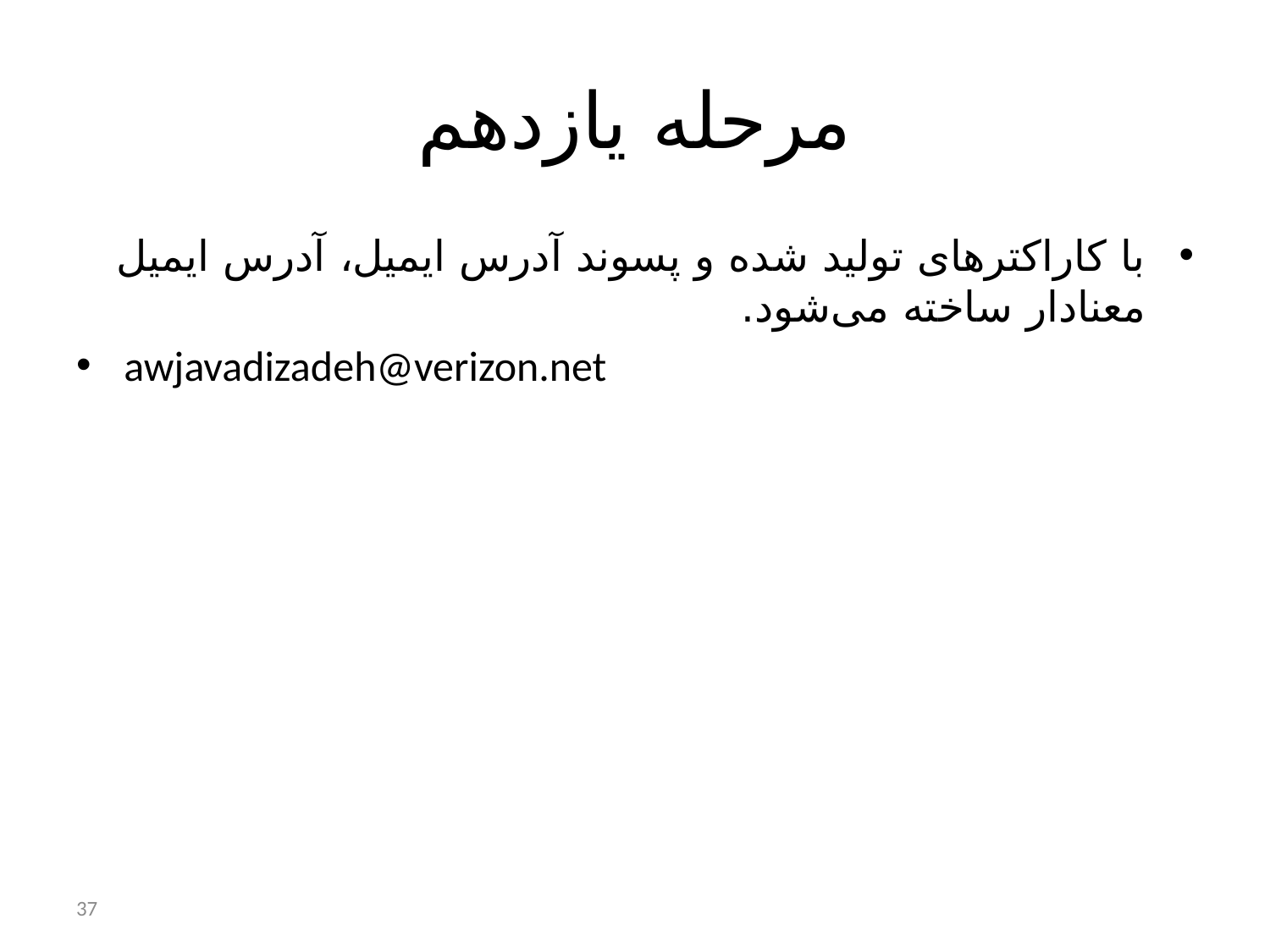

# مرحله یازدهم
با کاراکترهای تولید شده و پسوند آدرس ایمیل، آدرس ایمیل معنادار ساخته می‌شود.
awjavadizadeh@verizon.net
37